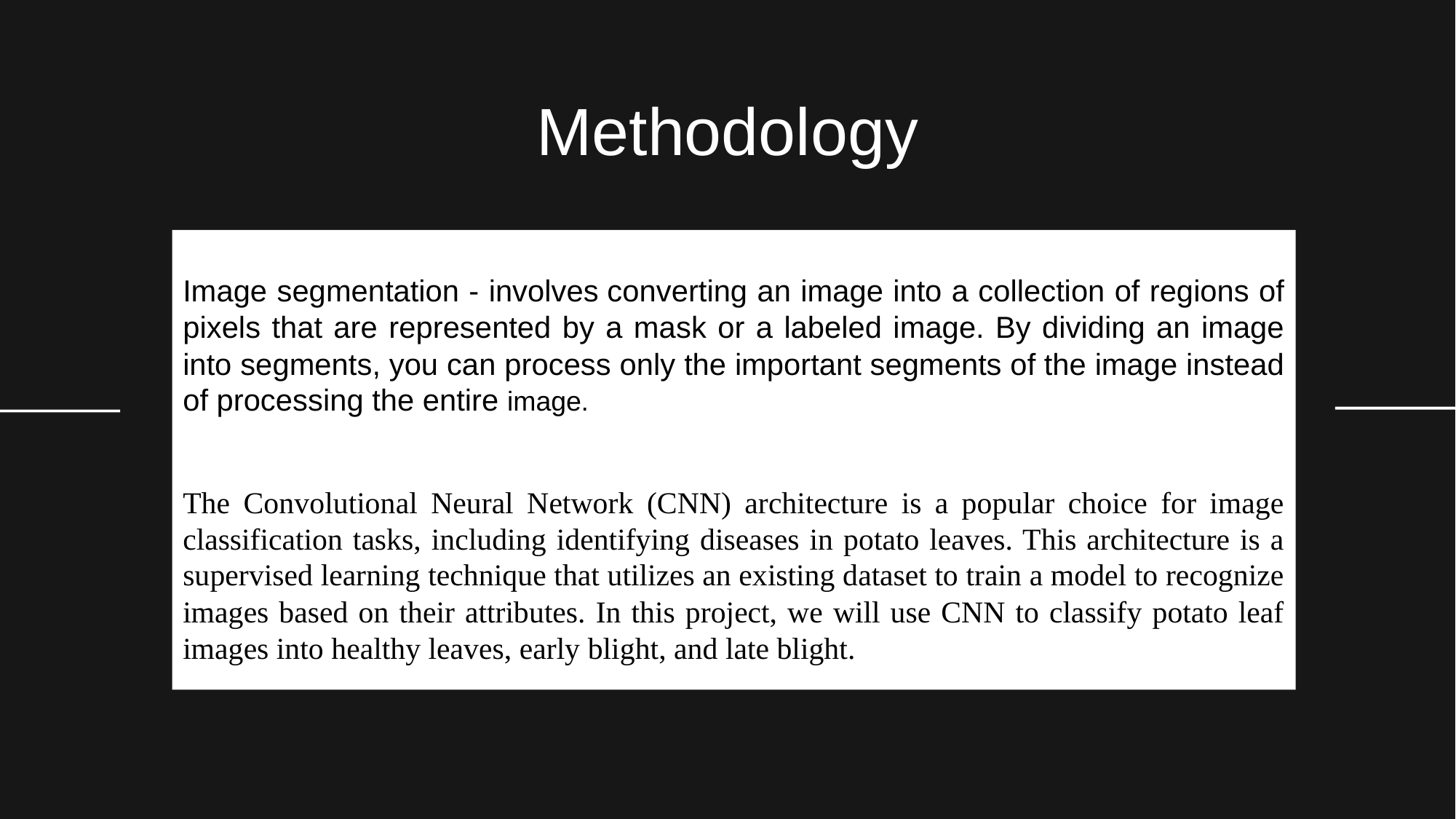

Methodology

Image segmentation - involves converting an image into a collection of regions of pixels that are represented by a mask or a labeled image. By dividing an image into segments, you can process only the important segments of the image instead of processing the entire image.

The Convolutional Neural Network (CNN) architecture is a popular choice for image classification tasks, including identifying diseases in potato leaves. This architecture is a supervised learning technique that utilizes an existing dataset to train a model to recognize images based on their attributes. In this project, we will use CNN to classify potato leaf images into healthy leaves, early blight, and late blight.